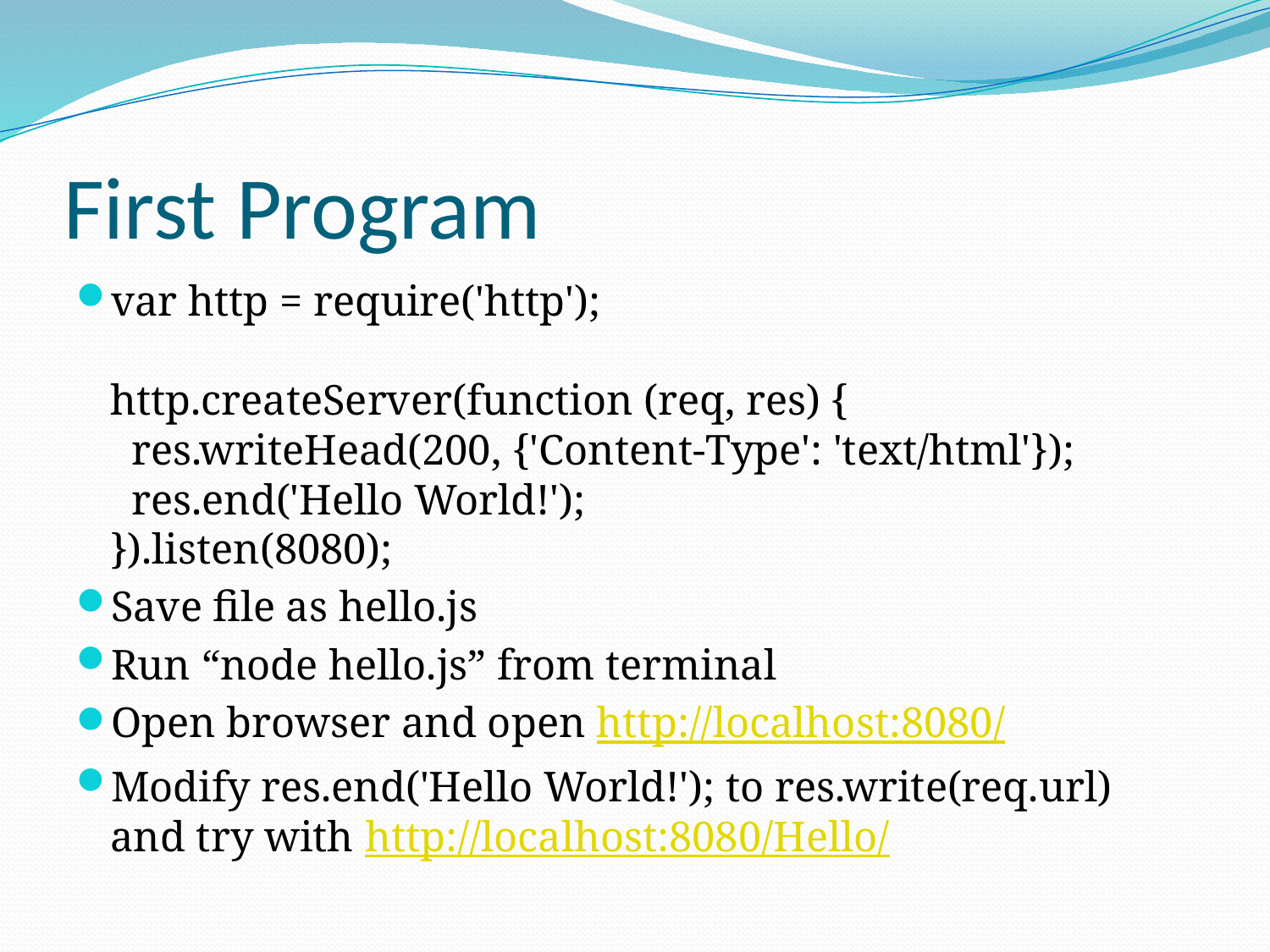

# First Program
var http = require('http');
http.createServer(function (req, res) {
  res.writeHead(200, {'Content-Type': 'text/html'});
  res.end('Hello World!');
}).listen(8080);
Save file as hello.js
Run “node hello.js” from terminal
Open browser and open http://localhost:8080/
Modify res.end('Hello World!'); to res.write(req.url) and try with http://localhost:8080/Hello/